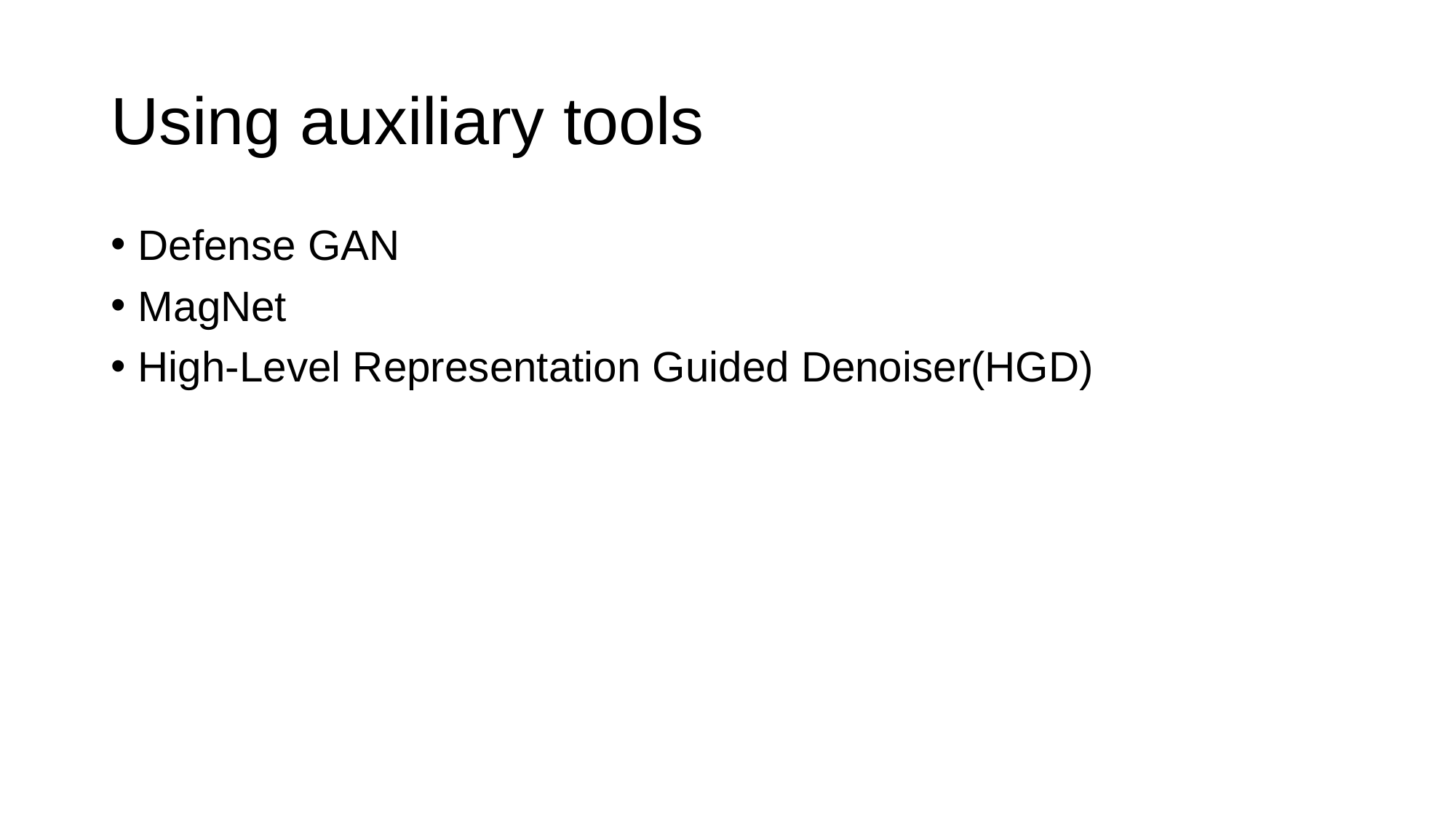

# Using auxiliary tools
Defense GAN
MagNet
High-Level Representation Guided Denoiser(HGD)